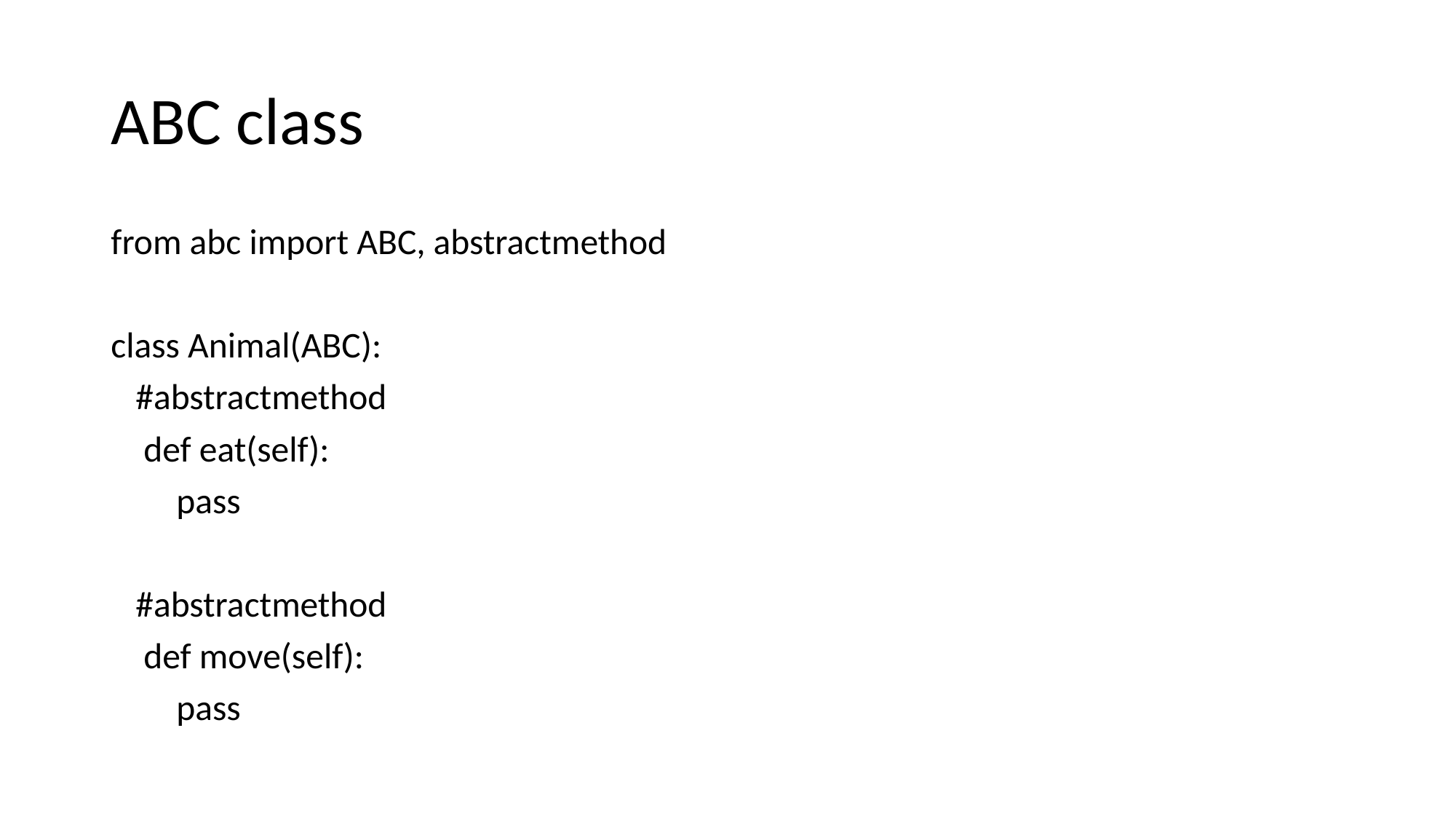

# ABC class
from abc import ABC, abstractmethod

class Animal(ABC):
   #abstractmethod
    def eat(self):
        pass

   #abstractmethod
    def move(self):
        pass